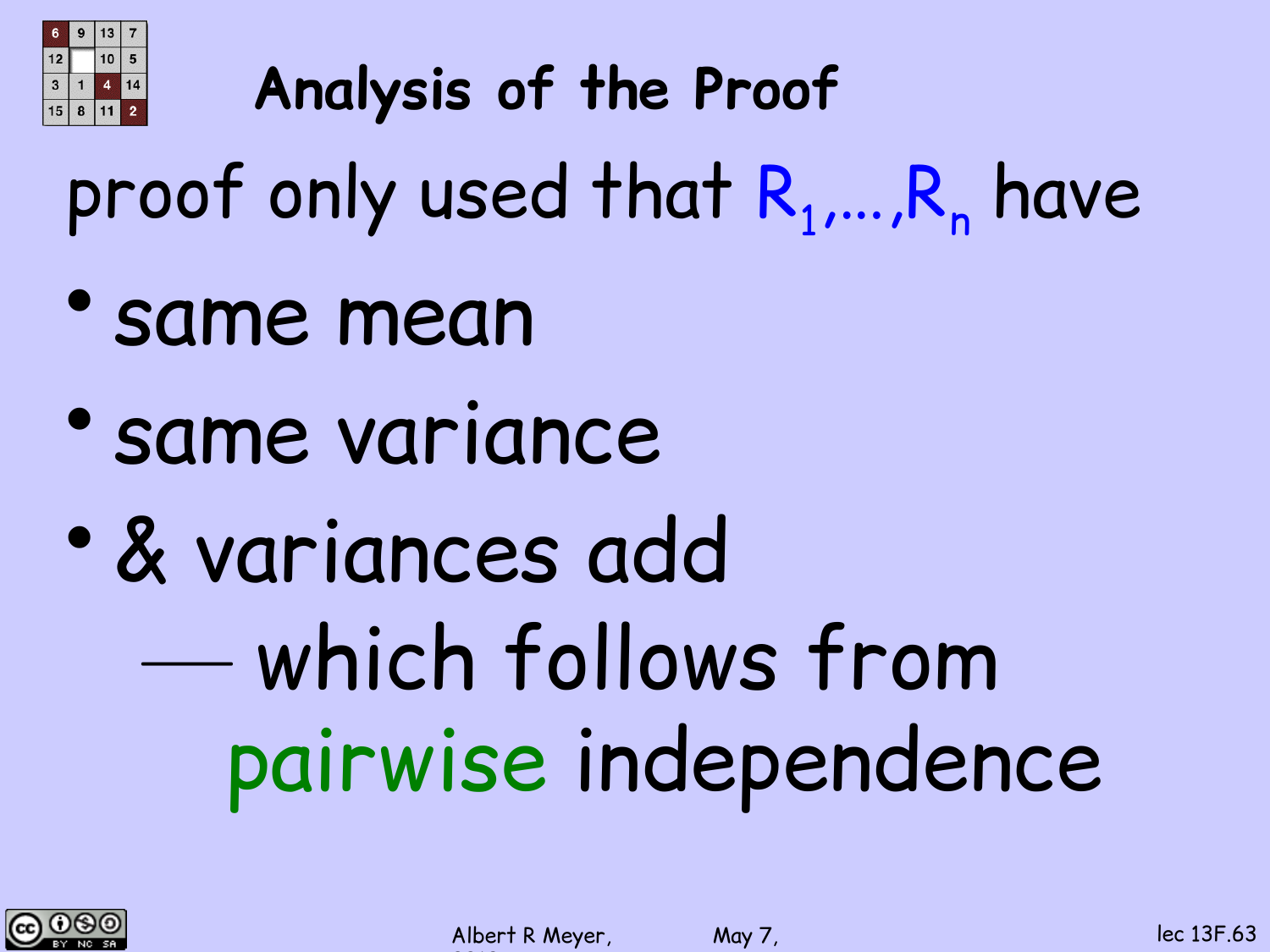

# Analysis of the Proof
proof only used that R1,…,Rn have
same mean
same variance
& variances add
 ⎯ which follows from
    pairwise independence